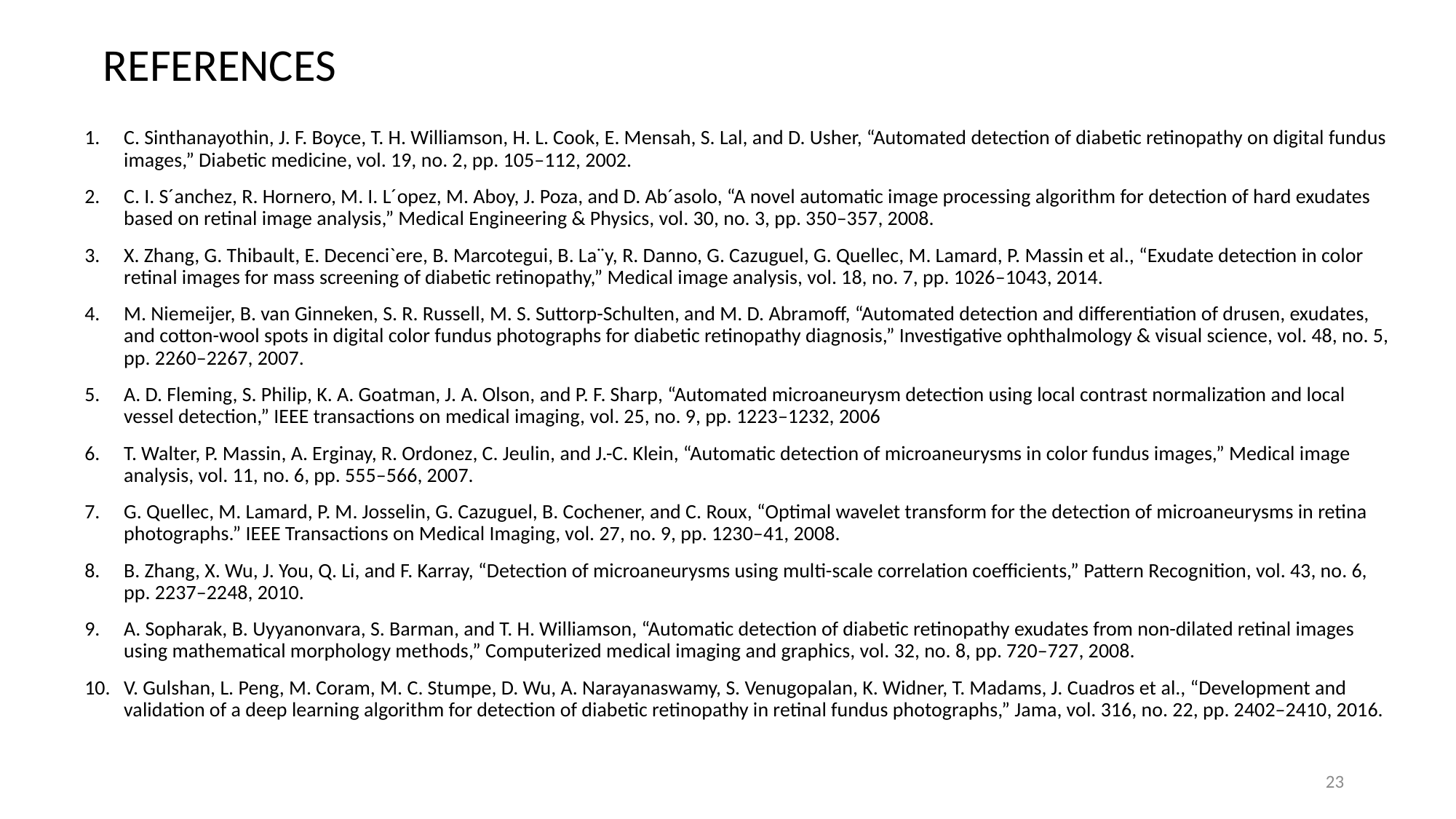

REFERENCES
C. Sinthanayothin, J. F. Boyce, T. H. Williamson, H. L. Cook, E. Mensah, S. Lal, and D. Usher, “Automated detection of diabetic retinopathy on digital fundus images,” Diabetic medicine, vol. 19, no. 2, pp. 105–112, 2002.
C. I. S´anchez, R. Hornero, M. I. L´opez, M. Aboy, J. Poza, and D. Ab´asolo, “A novel automatic image processing algorithm for detection of hard exudates based on retinal image analysis,” Medical Engineering & Physics, vol. 30, no. 3, pp. 350–357, 2008.
X. Zhang, G. Thibault, E. Decenci`ere, B. Marcotegui, B. La¨y, R. Danno, G. Cazuguel, G. Quellec, M. Lamard, P. Massin et al., “Exudate detection in color retinal images for mass screening of diabetic retinopathy,” Medical image analysis, vol. 18, no. 7, pp. 1026–1043, 2014.
M. Niemeijer, B. van Ginneken, S. R. Russell, M. S. Suttorp-Schulten, and M. D. Abramoff, “Automated detection and differentiation of drusen, exudates, and cotton-wool spots in digital color fundus photographs for diabetic retinopathy diagnosis,” Investigative ophthalmology & visual science, vol. 48, no. 5, pp. 2260–2267, 2007.
A. D. Fleming, S. Philip, K. A. Goatman, J. A. Olson, and P. F. Sharp, “Automated microaneurysm detection using local contrast normalization and local vessel detection,” IEEE transactions on medical imaging, vol. 25, no. 9, pp. 1223–1232, 2006
T. Walter, P. Massin, A. Erginay, R. Ordonez, C. Jeulin, and J.-C. Klein, “Automatic detection of microaneurysms in color fundus images,” Medical image analysis, vol. 11, no. 6, pp. 555–566, 2007.
G. Quellec, M. Lamard, P. M. Josselin, G. Cazuguel, B. Cochener, and C. Roux, “Optimal wavelet transform for the detection of microaneurysms in retina photographs.” IEEE Transactions on Medical Imaging, vol. 27, no. 9, pp. 1230–41, 2008.
B. Zhang, X. Wu, J. You, Q. Li, and F. Karray, “Detection of microaneurysms using multi-scale correlation coefficients,” Pattern Recognition, vol. 43, no. 6, pp. 2237–2248, 2010.
A. Sopharak, B. Uyyanonvara, S. Barman, and T. H. Williamson, “Automatic detection of diabetic retinopathy exudates from non-dilated retinal images using mathematical morphology methods,” Computerized medical imaging and graphics, vol. 32, no. 8, pp. 720–727, 2008.
V. Gulshan, L. Peng, M. Coram, M. C. Stumpe, D. Wu, A. Narayanaswamy, S. Venugopalan, K. Widner, T. Madams, J. Cuadros et al., “Development and validation of a deep learning algorithm for detection of diabetic retinopathy in retinal fundus photographs,” Jama, vol. 316, no. 22, pp. 2402–2410, 2016.

23